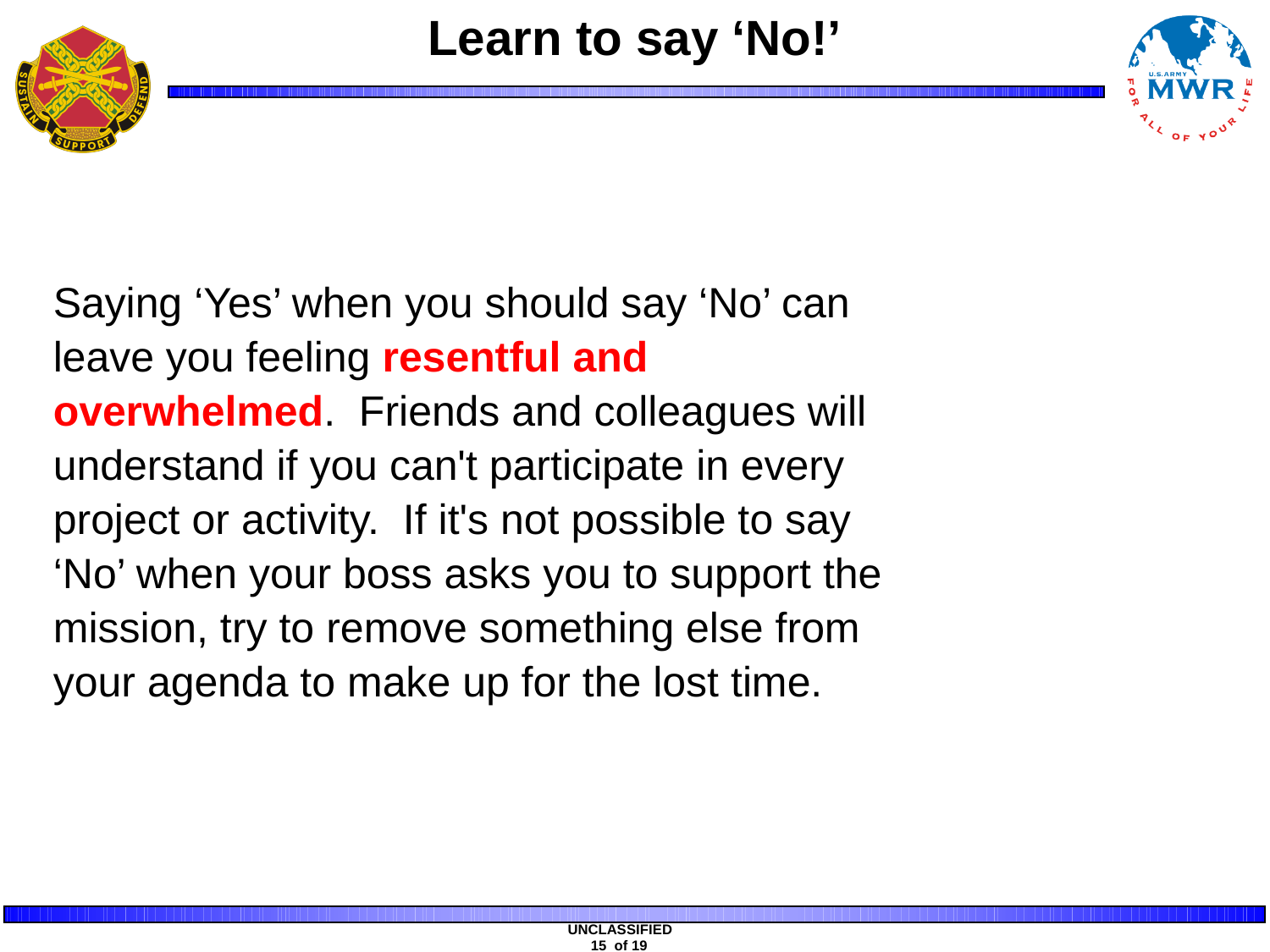

# Learn to say ‘No!’
Saying ‘Yes’ when you should say ‘No’ can
leave you feeling resentful and
overwhelmed.  Friends and colleagues will
understand if you can't participate in every
project or activity.  If it's not possible to say
‘No’ when your boss asks you to support the
mission, try to remove something else from
your agenda to make up for the lost time.